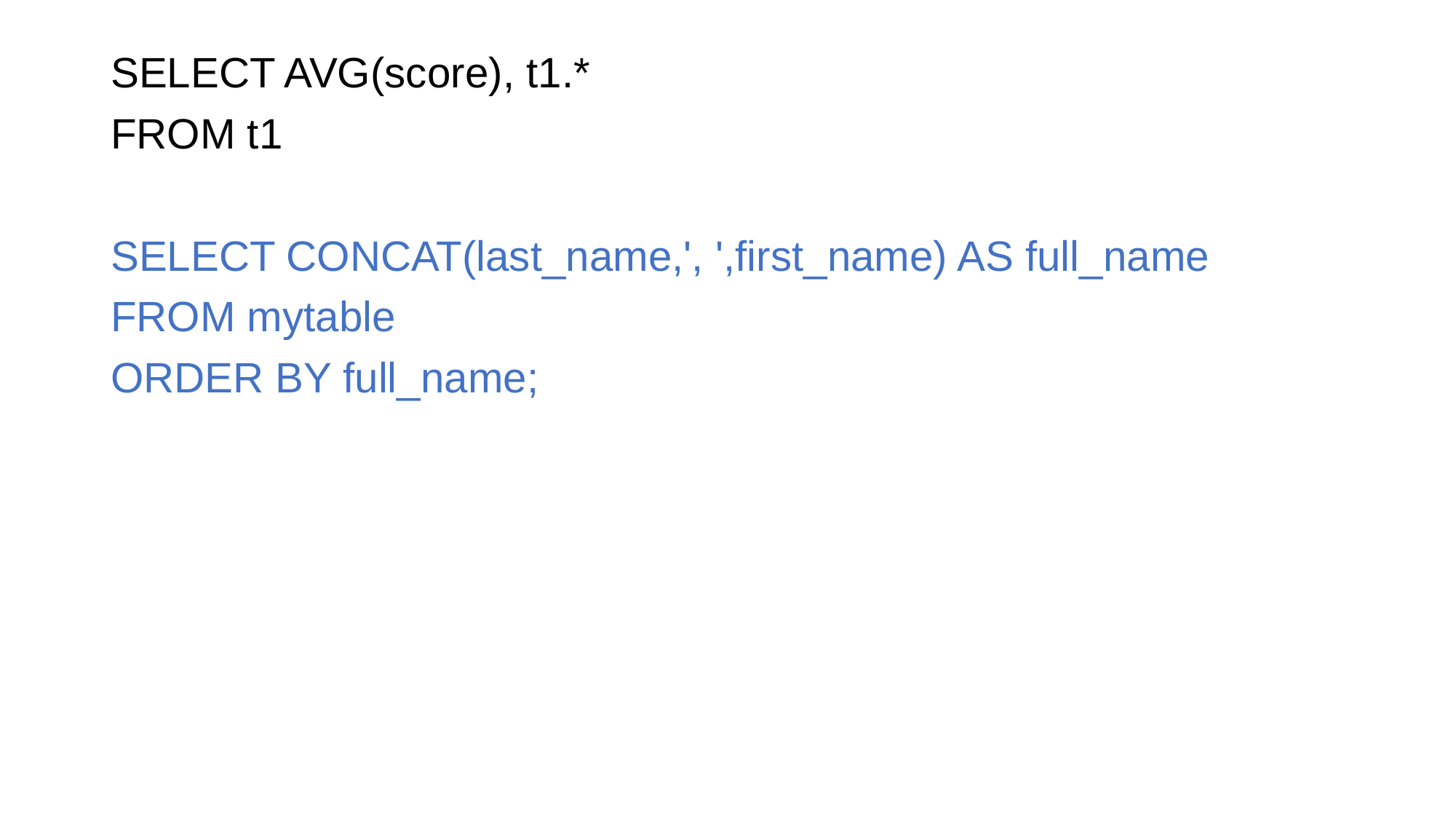

SELECT AVG(score), t1.*
FROM t1

SELECT CONCAT(last_name,', ',first_name) AS full_name
FROM mytable
ORDER BY full_name;